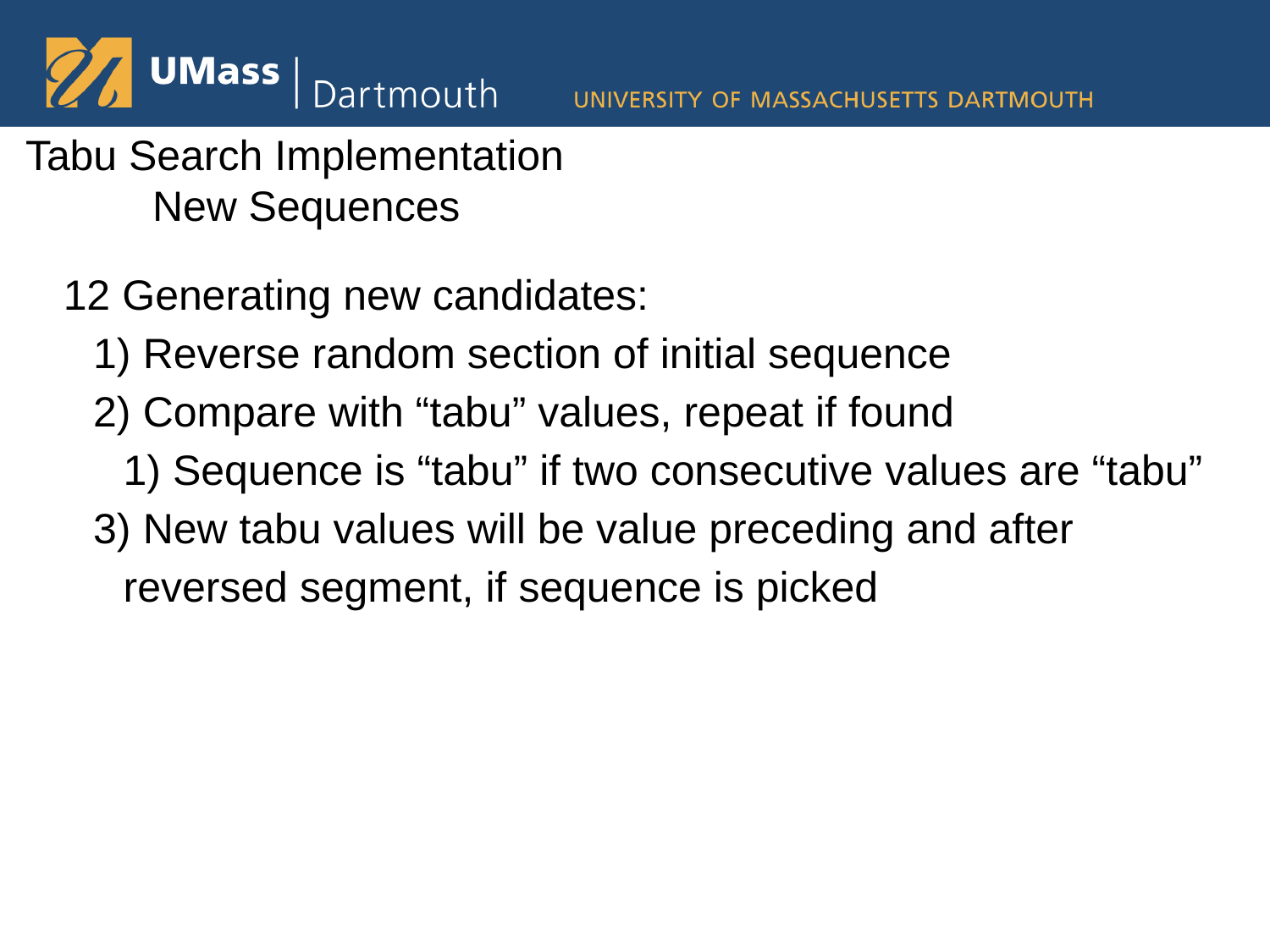

Tabu Search Implementation
	New Sequences
 Generating new candidates:
 Reverse random section of initial sequence
 Compare with “tabu” values, repeat if found
 Sequence is “tabu” if two consecutive values are “tabu”
 New tabu values will be value preceding and after reversed segment, if sequence is picked